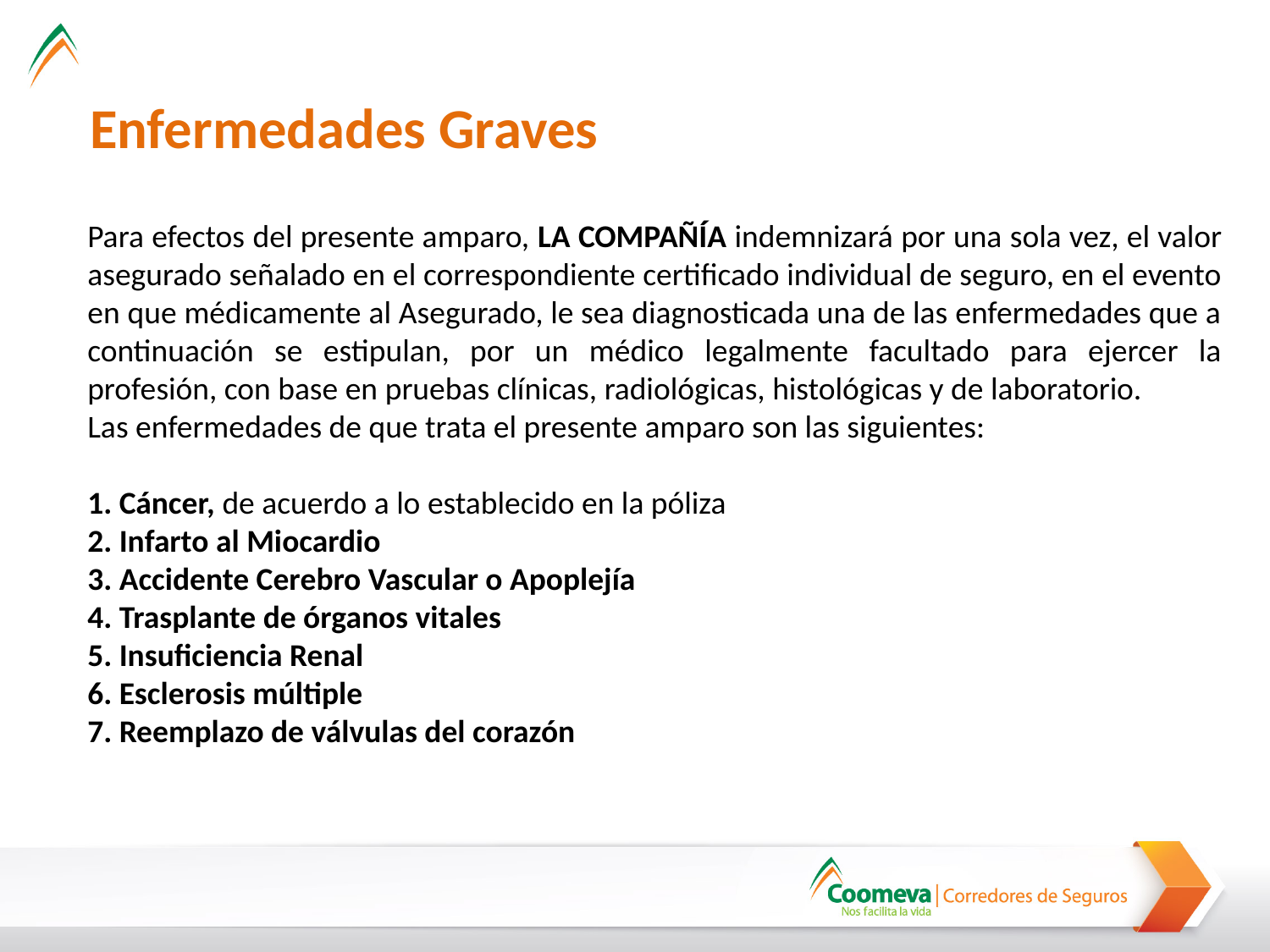

Enfermedades Graves

Para efectos del presente amparo, LA COMPAÑÍA indemnizará por una sola vez, el valor asegurado señalado en el correspondiente certificado individual de seguro, en el evento en que médicamente al Asegurado, le sea diagnosticada una de las enfermedades que a continuación se estipulan, por un médico legalmente facultado para ejercer la profesión, con base en pruebas clínicas, radiológicas, histológicas y de laboratorio.
Las enfermedades de que trata el presente amparo son las siguientes:

1. Cáncer, de acuerdo a lo establecido en la póliza
2. Infarto al Miocardio
3. Accidente Cerebro Vascular o Apoplejía
4. Trasplante de órganos vitales
5. Insuficiencia Renal
6. Esclerosis múltiple
7. Reemplazo de válvulas del corazón